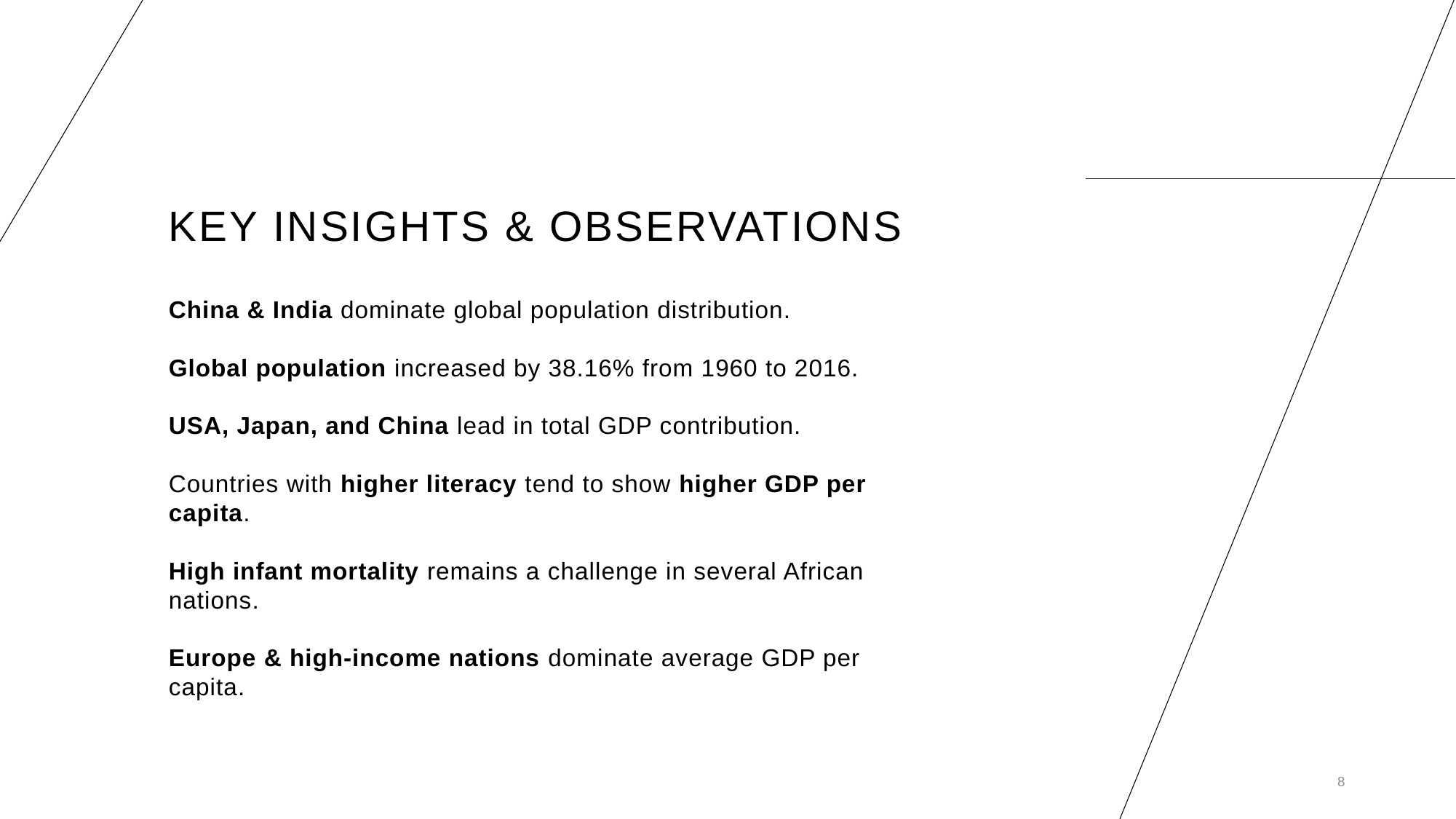

# Key Insights & Observations
China & India dominate global population distribution.

Global population increased by 38.16% from 1960 to 2016.

USA, Japan, and China lead in total GDP contribution.

Countries with higher literacy tend to show higher GDP per capita.

High infant mortality remains a challenge in several African nations.

Europe & high-income nations dominate average GDP per capita.

8